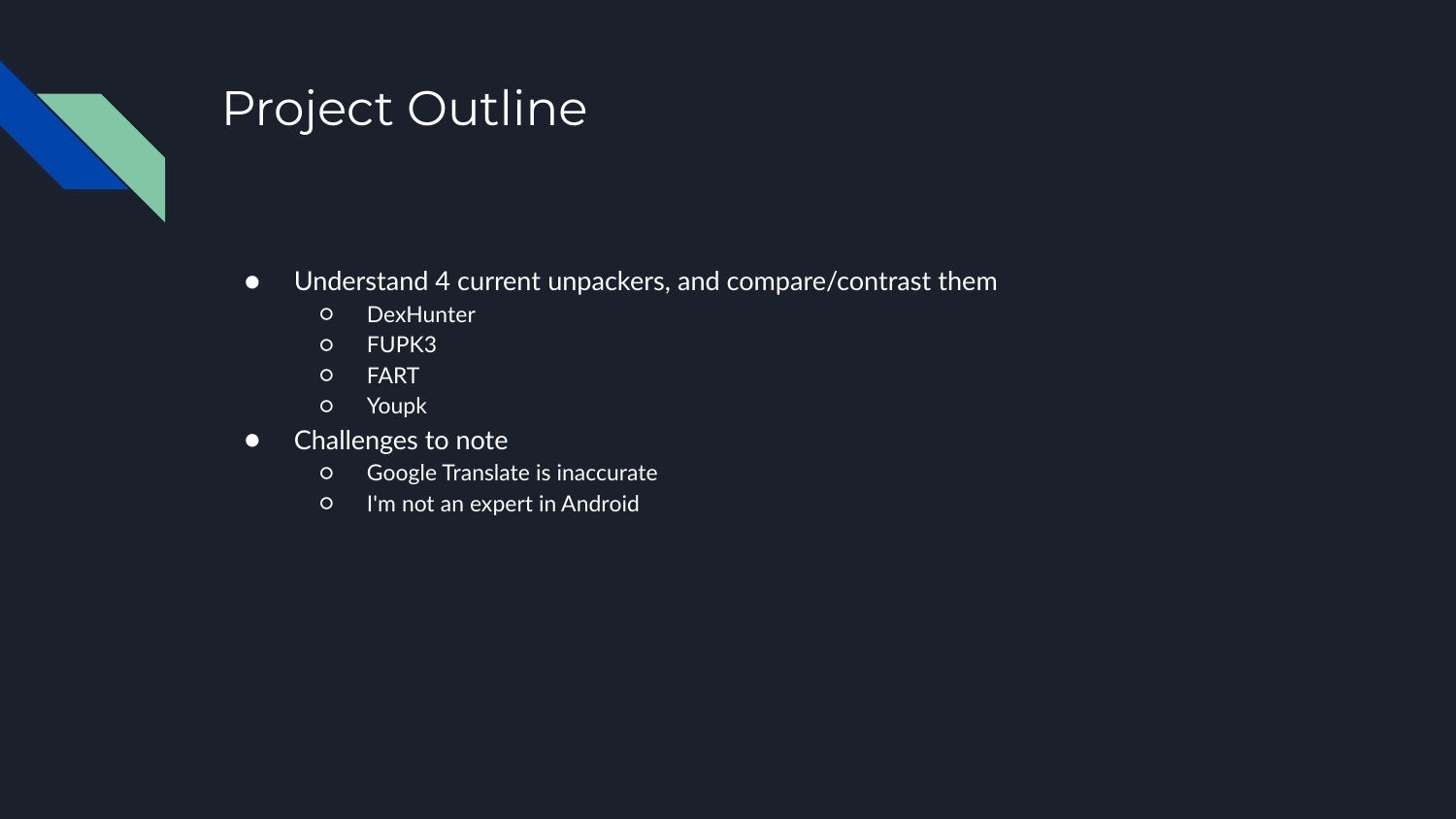

# Project Outline
Understand 4 current unpackers, and compare/contrast them
DexHunter
FUPK3
FART
Youpk
Challenges to note
Google Translate is inaccurate
I'm not an expert in Android